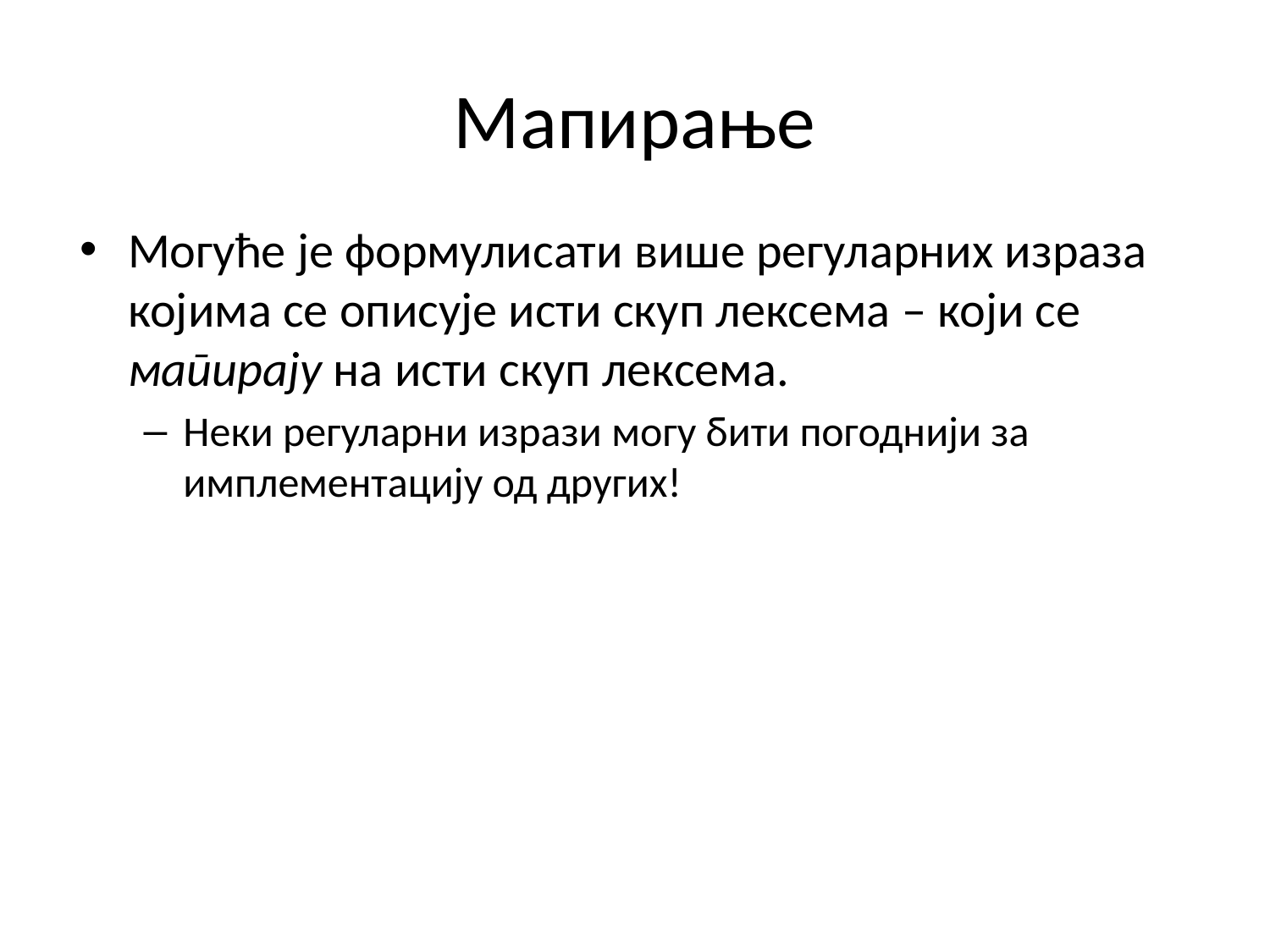

# Мапирање
Могуће је формулисати више регуларних израза којима се описује исти скуп лексема – који се мапирају на исти скуп лексема.
Неки регуларни изрази могу бити погоднији за имплементацију од других!